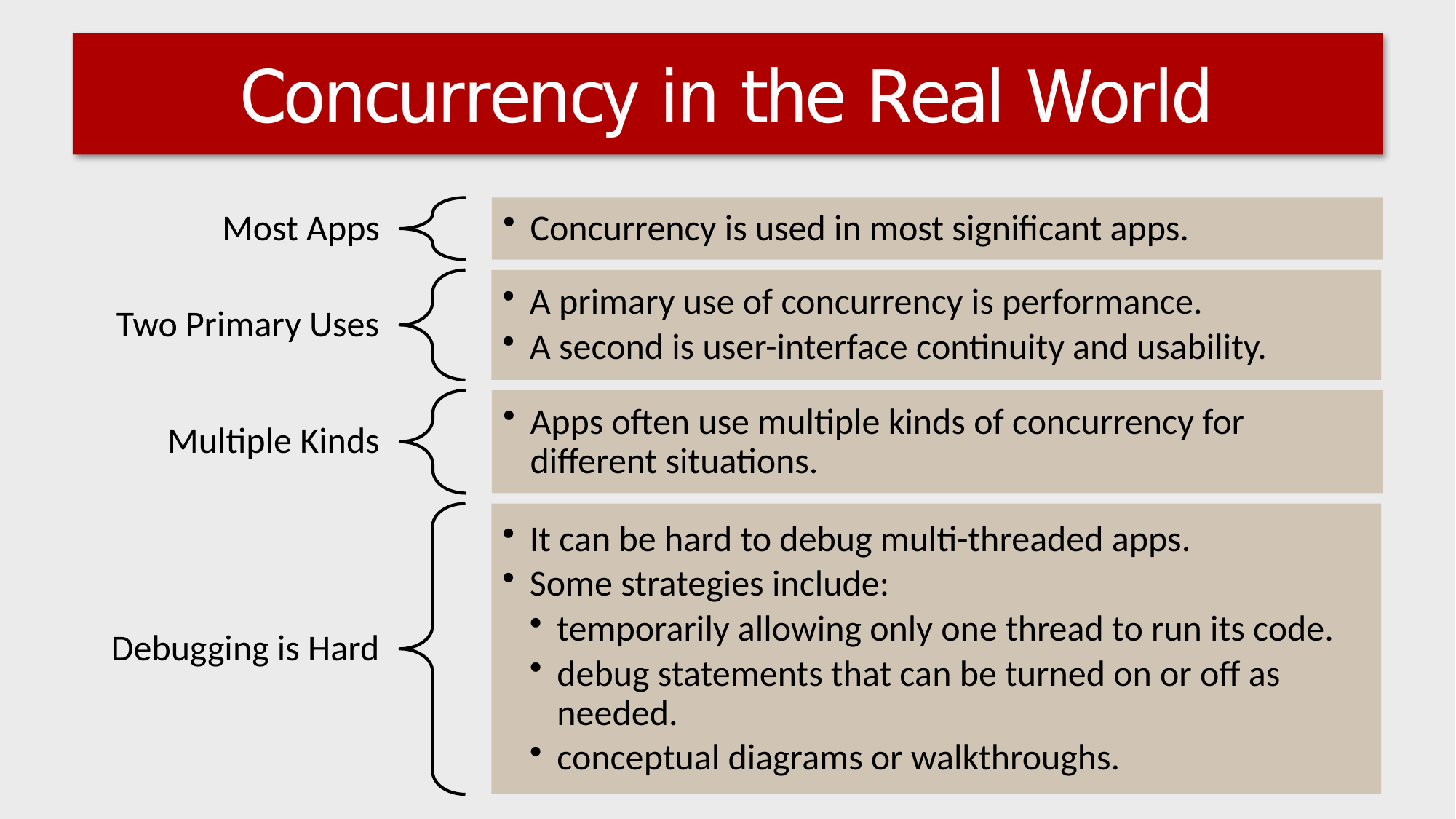

# Concurrency in the Real World
Most Apps
Concurrency is used in most significant apps.
Two Primary Uses
A primary use of concurrency is performance.
A second is user-interface continuity and usability.
Multiple Kinds
Apps often use multiple kinds of concurrency for different situations.
Debugging is Hard
It can be hard to debug multi-threaded apps.
Some strategies include:
temporarily allowing only one thread to run its code.
debug statements that can be turned on or off as needed.
conceptual diagrams or walkthroughs.